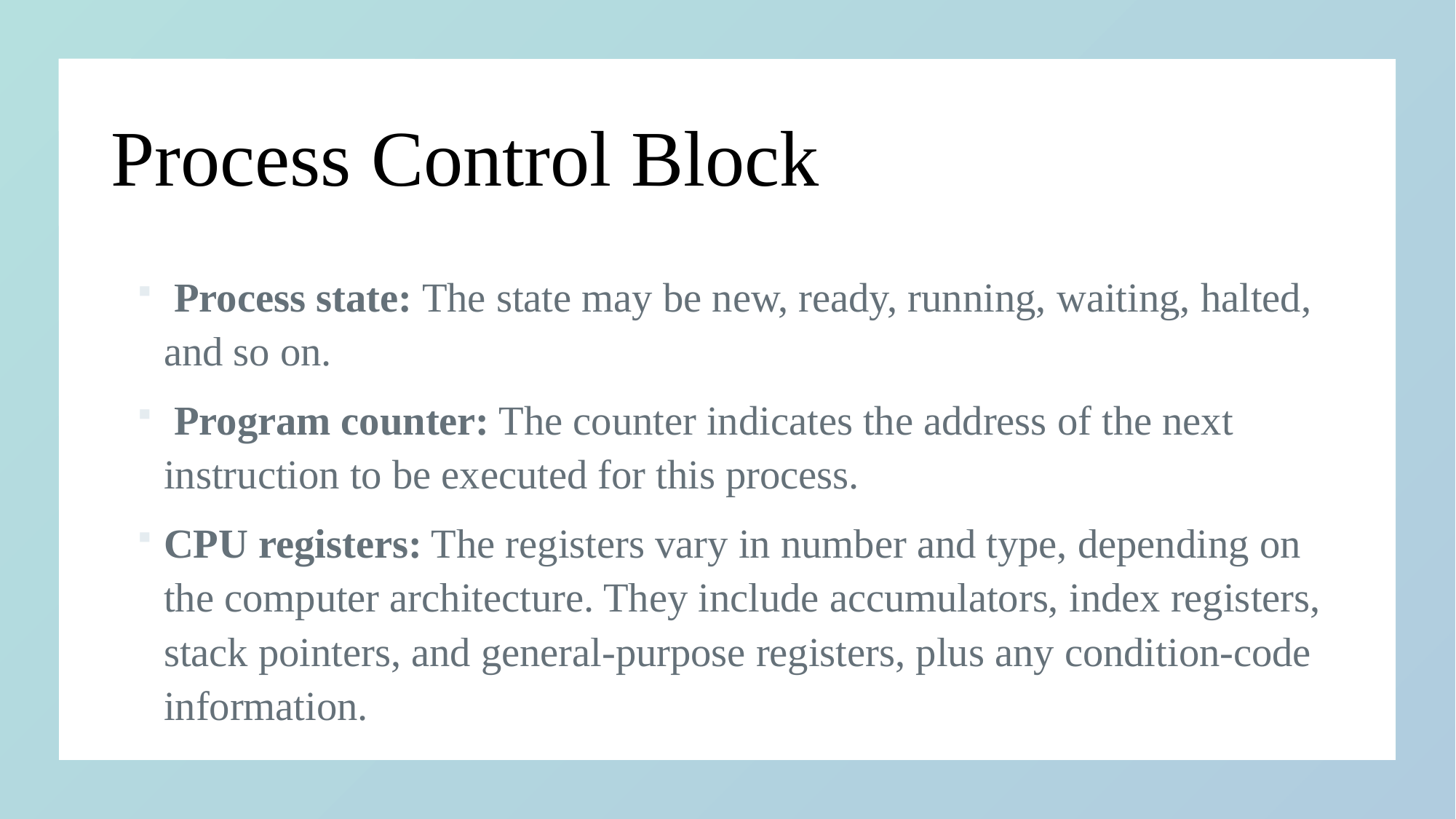

# Process Control Block
 Process state: The state may be new, ready, running, waiting, halted, and so on.
 Program counter: The counter indicates the address of the next instruction to be executed for this process.
CPU registers: The registers vary in number and type, depending on the computer architecture. They include accumulators, index registers, stack pointers, and general-purpose registers, plus any condition-code information.